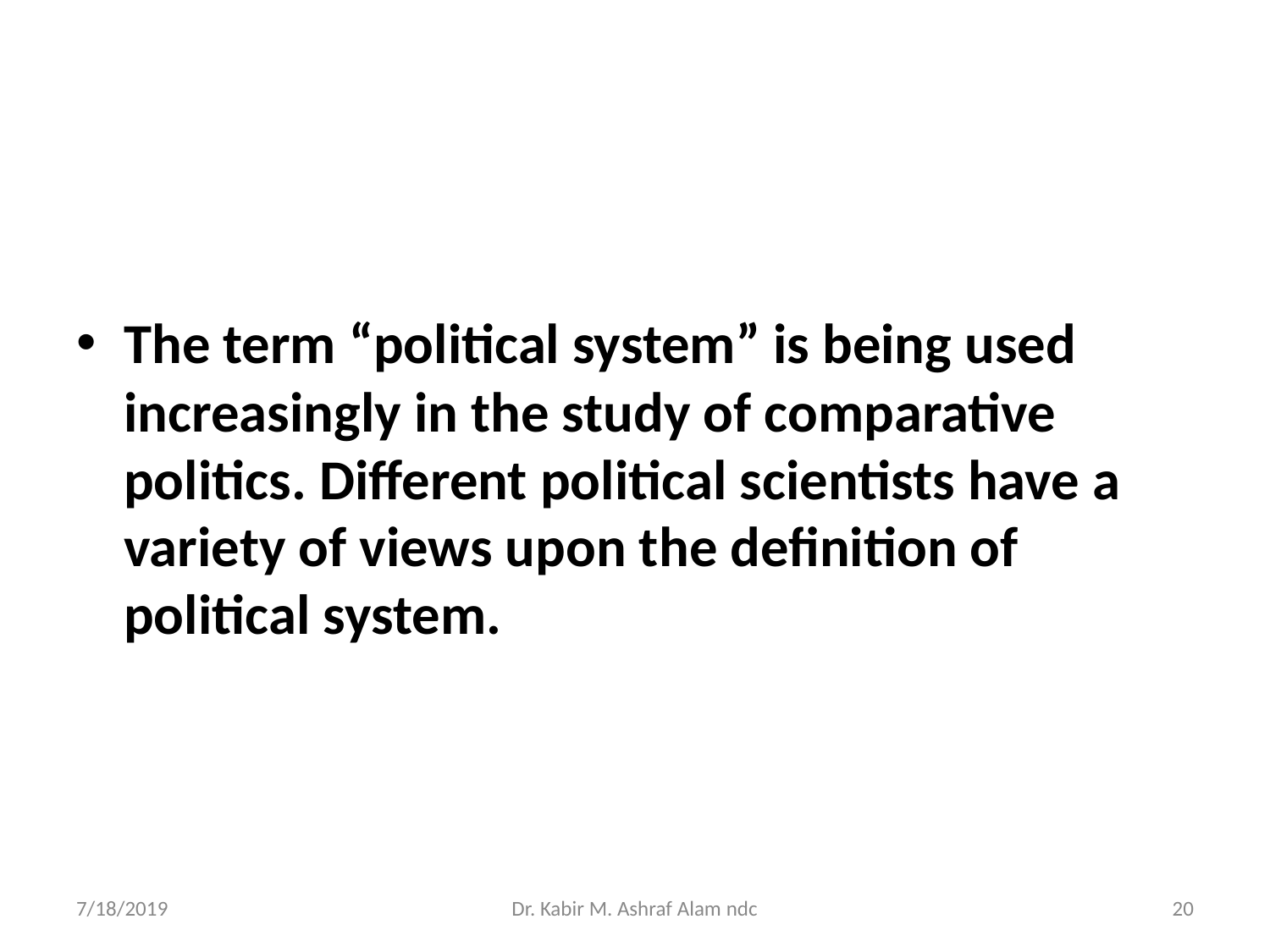

#

The term “political system” is being used increasingly in the study of comparative politics. Different political scientists have a variety of views upon the definition of political system.
7/18/2019
Dr. Kabir M. Ashraf Alam ndc
20